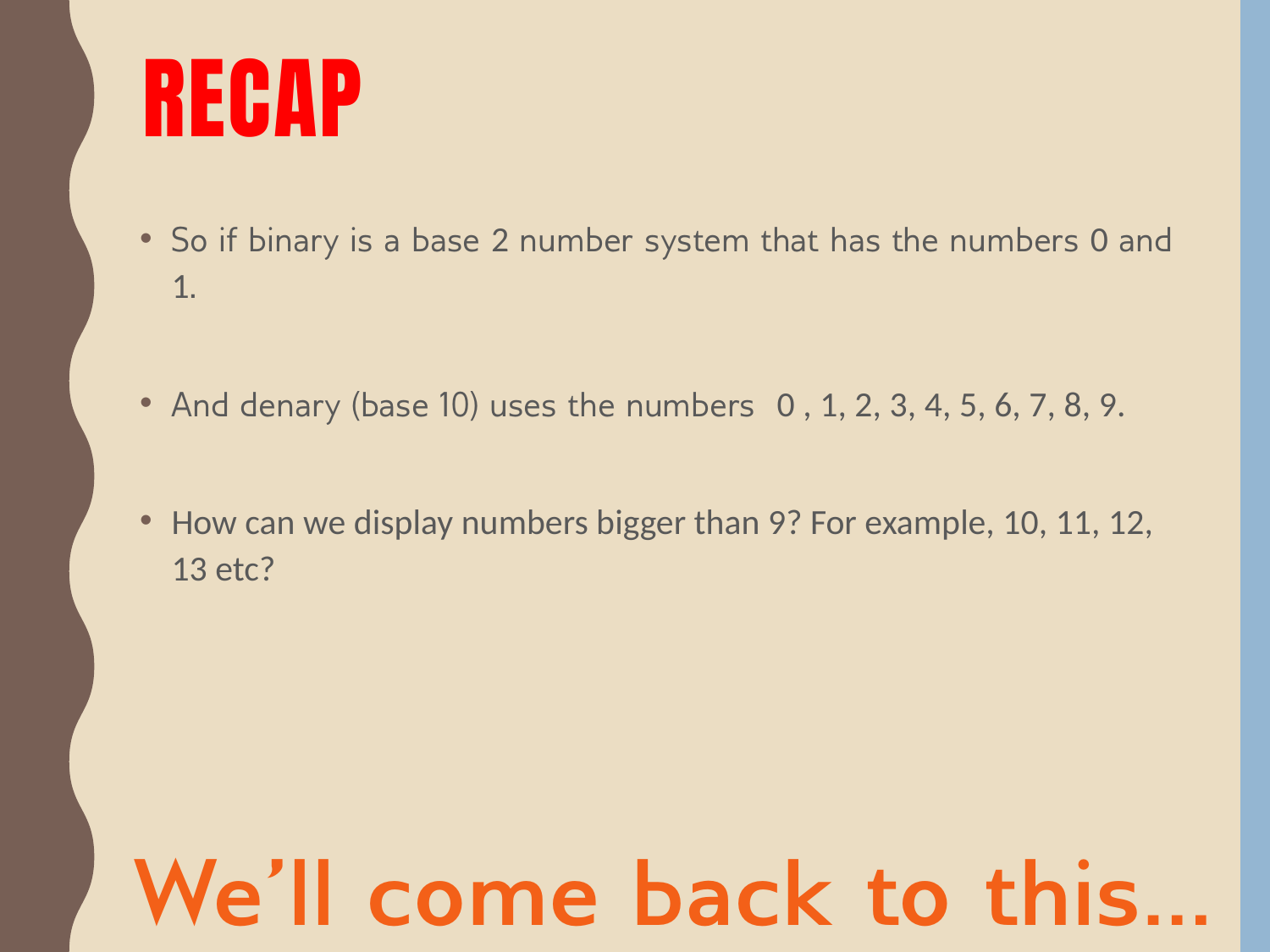

# Recap
So if binary is a base 2 number system that has the numbers 0 and 1.

And denary (base 10) uses the numbers  0 , 1, 2, 3, 4, 5, 6, 7, 8, 9.

How can we display numbers bigger than 9? For example, 10, 11, 12, 13 etc?

We’ll come back to this…